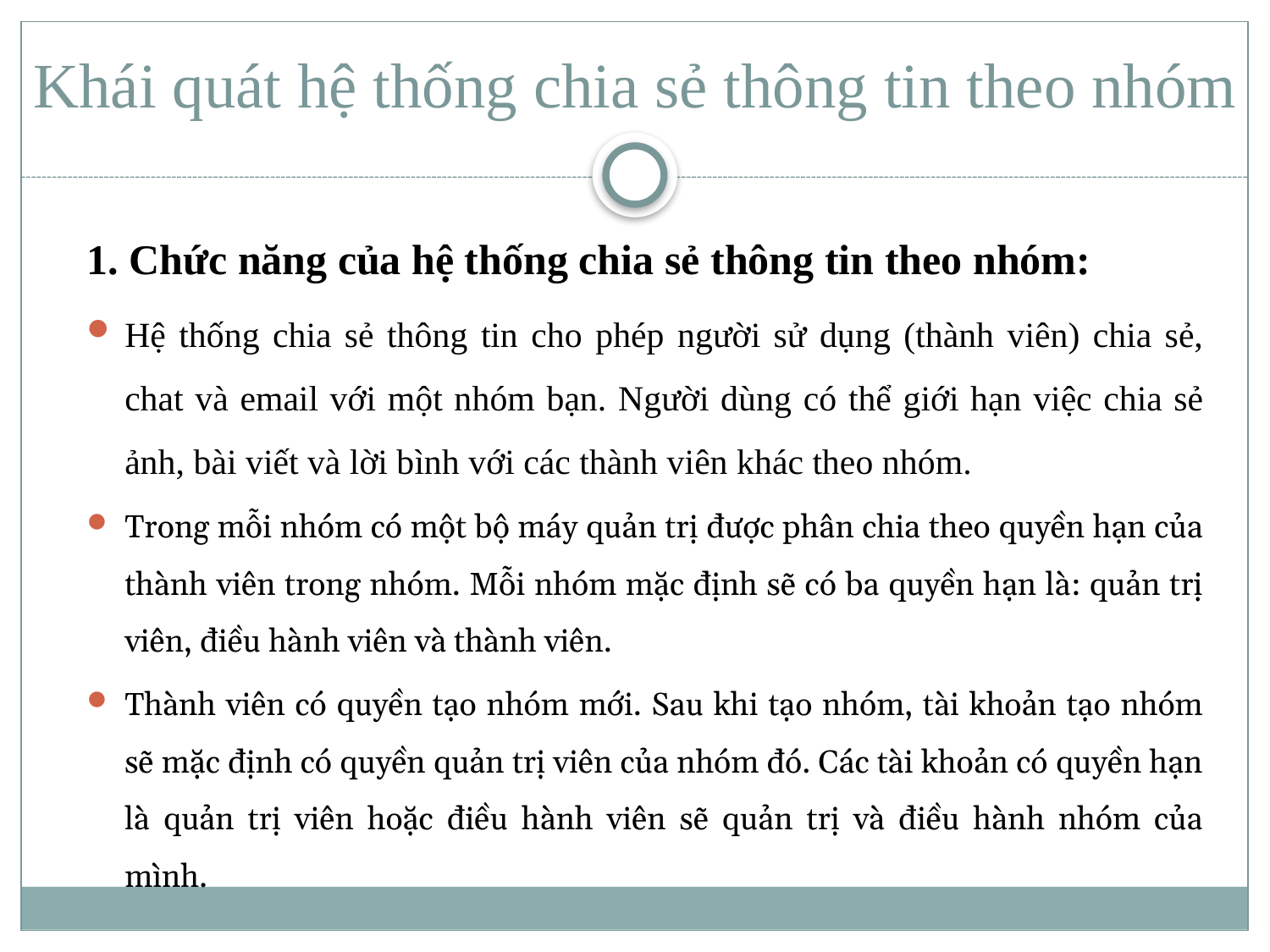

Khái quát hệ thống chia sẻ thông tin theo nhóm
1. Chức năng của hệ thống chia sẻ thông tin theo nhóm:
Hệ thống chia sẻ thông tin cho phép người sử dụng (thành viên) chia sẻ, chat và email với một nhóm bạn. Người dùng có thể giới hạn việc chia sẻ ảnh, bài viết và lời bình với các thành viên khác theo nhóm.
Trong mỗi nhóm có một bộ máy quản trị được phân chia theo quyền hạn của thành viên trong nhóm. Mỗi nhóm mặc định sẽ có ba quyền hạn là: quản trị viên, điều hành viên và thành viên.
Thành viên có quyền tạo nhóm mới. Sau khi tạo nhóm, tài khoản tạo nhóm sẽ mặc định có quyền quản trị viên của nhóm đó. Các tài khoản có quyền hạn là quản trị viên hoặc điều hành viên sẽ quản trị và điều hành nhóm của mình.